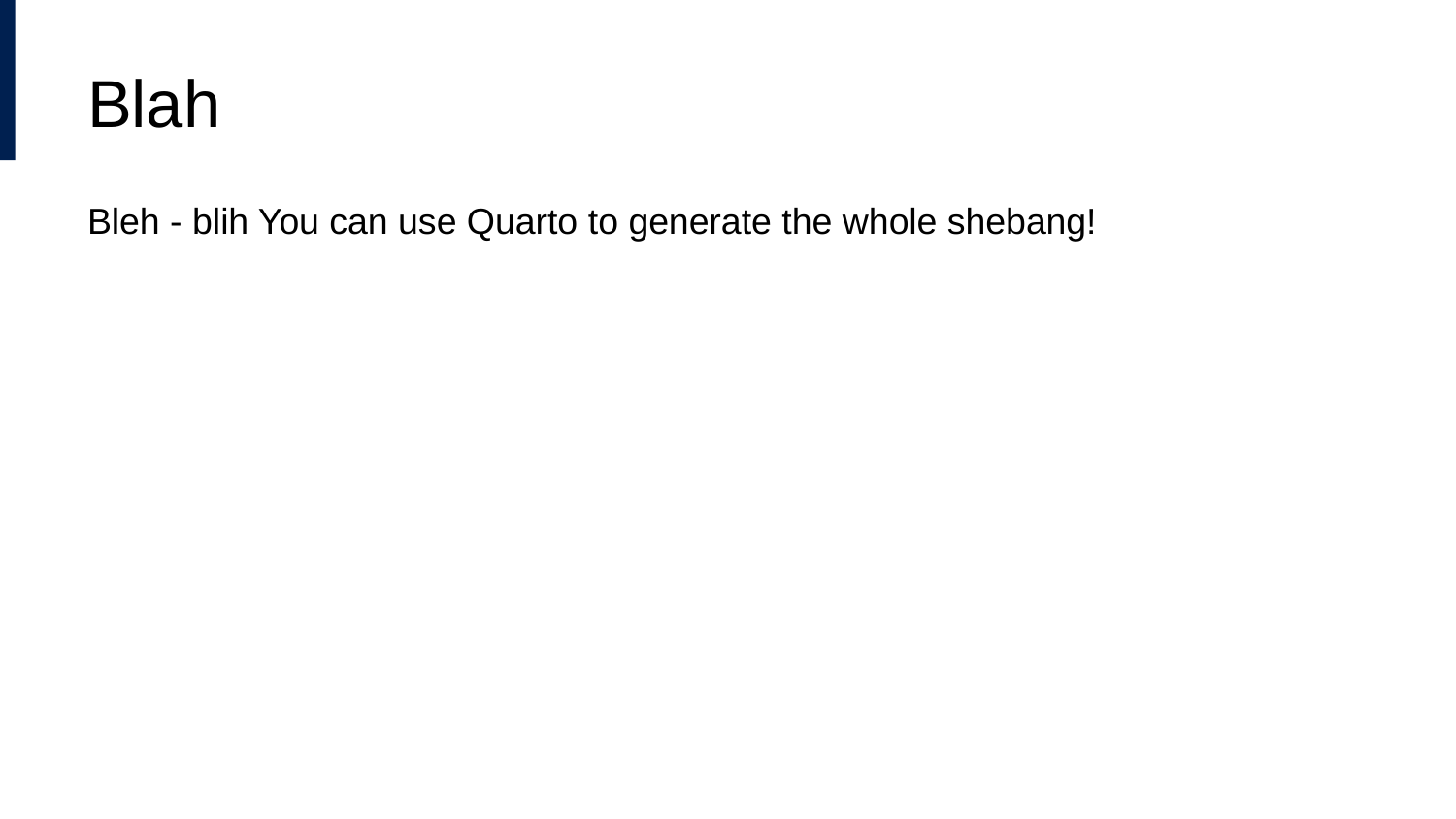

# Blah
Bleh - blih You can use Quarto to generate the whole shebang!